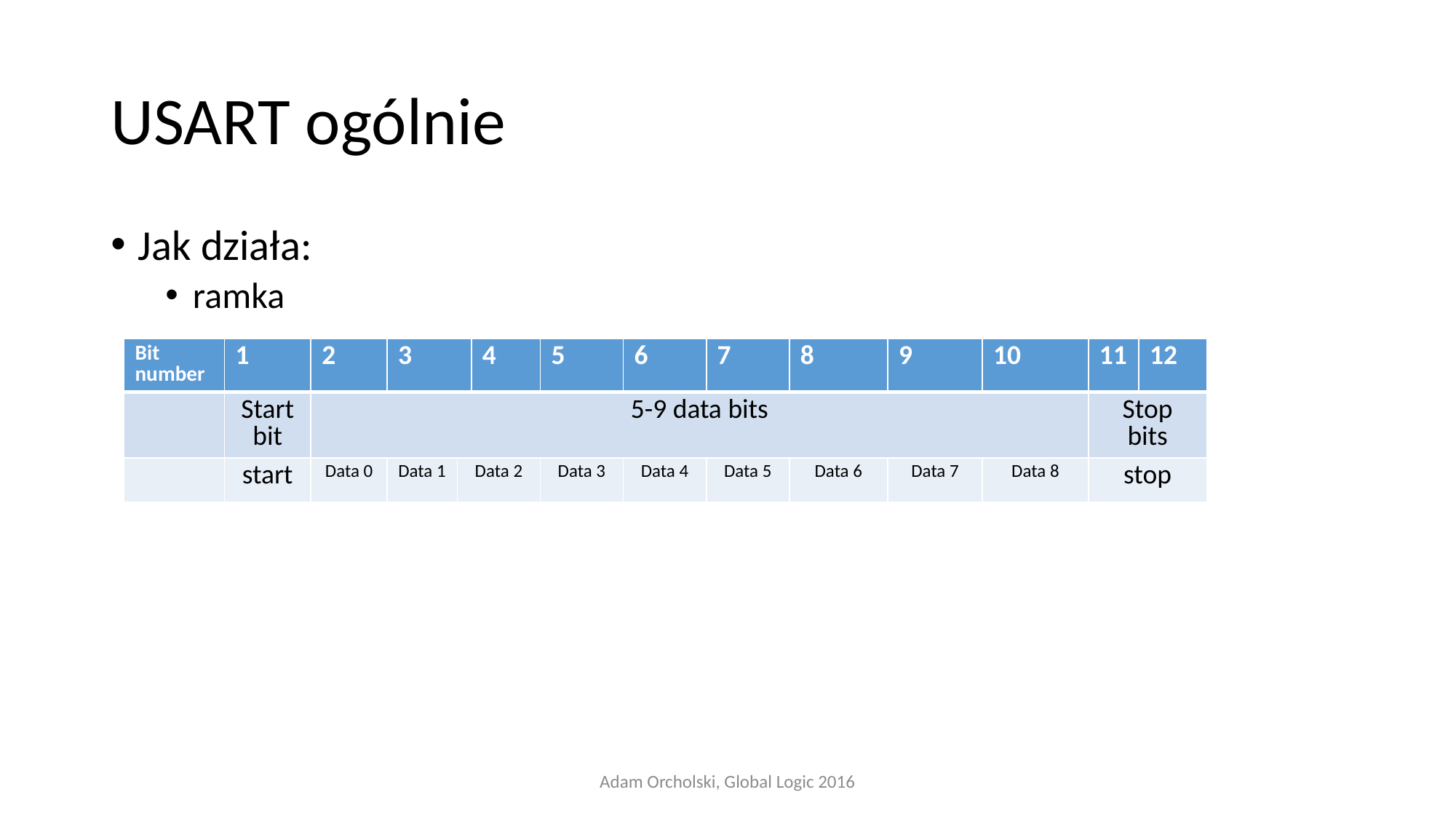

# USART ogólnie
Jak działa:
ramka

| Bit number | 1 | 2 | 3 |  | 4 | 5 | 6 | 7 | 8 | 9 | 10 | 11 | 12 |
| --- | --- | --- | --- | --- | --- | --- | --- | --- | --- | --- | --- | --- | --- |
|  | Start bit | 5-9 data bits |  |  |  |  |  |  |  |  |  | Stop bits |  |
|  | start | Data 0 | Data 1 | Data 2 |  | Data 3 | Data 4 | Data 5 | Data 6 | Data 7 | Data 8 | stop |  |
Adam Orcholski, Global Logic 2016